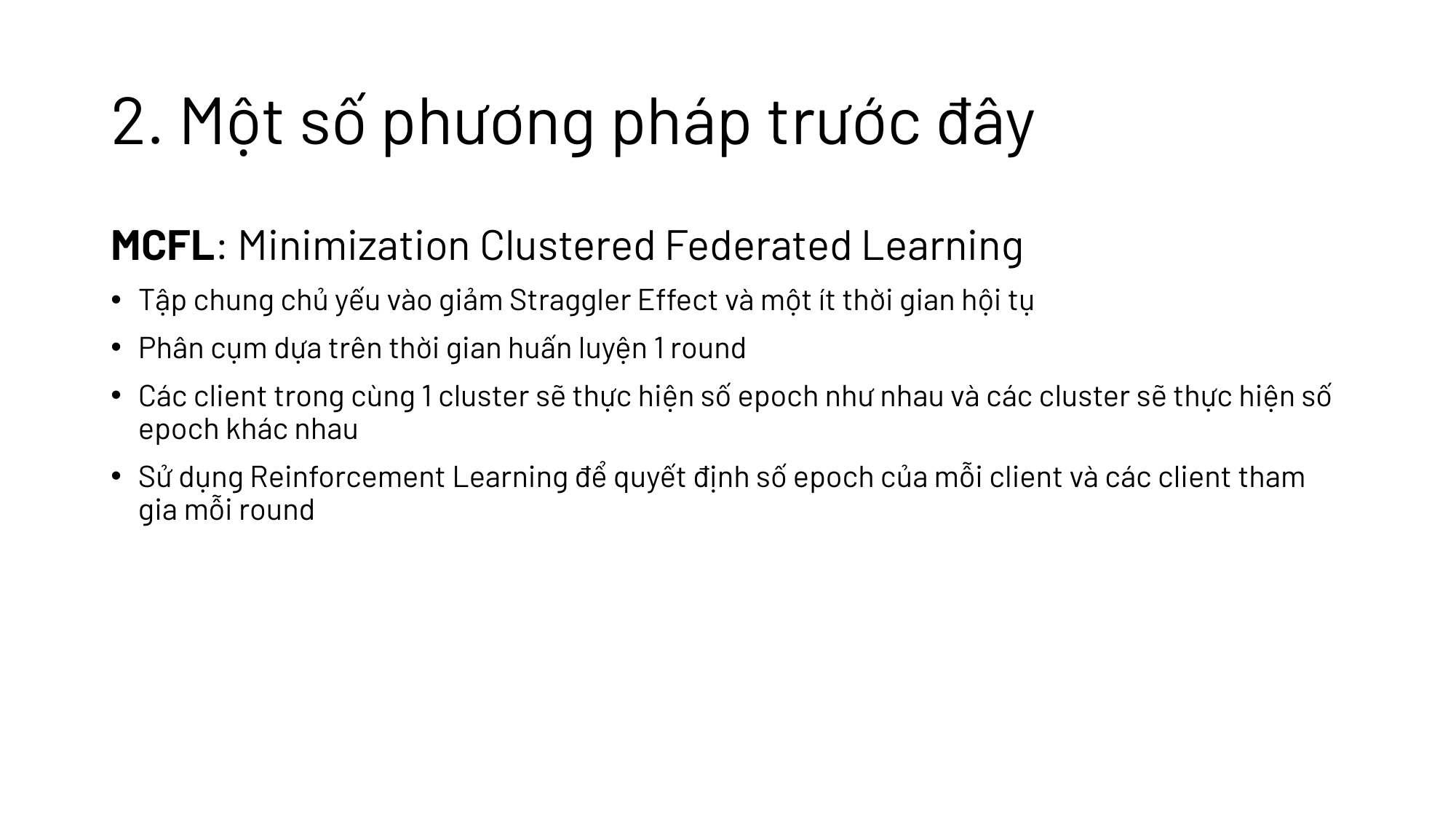

# 2. Một số phương pháp trước đây
MCFL: Minimization Clustered Federated Learning
Tập chung chủ yếu vào giảm Straggler Effect và một ít thời gian hội tụ
Phân cụm dựa trên thời gian huấn luyện 1 round
Các client trong cùng 1 cluster sẽ thực hiện số epoch như nhau và các cluster sẽ thực hiện số epoch khác nhau
Sử dụng Reinforcement Learning để quyết định số epoch của mỗi client và các client tham gia mỗi round